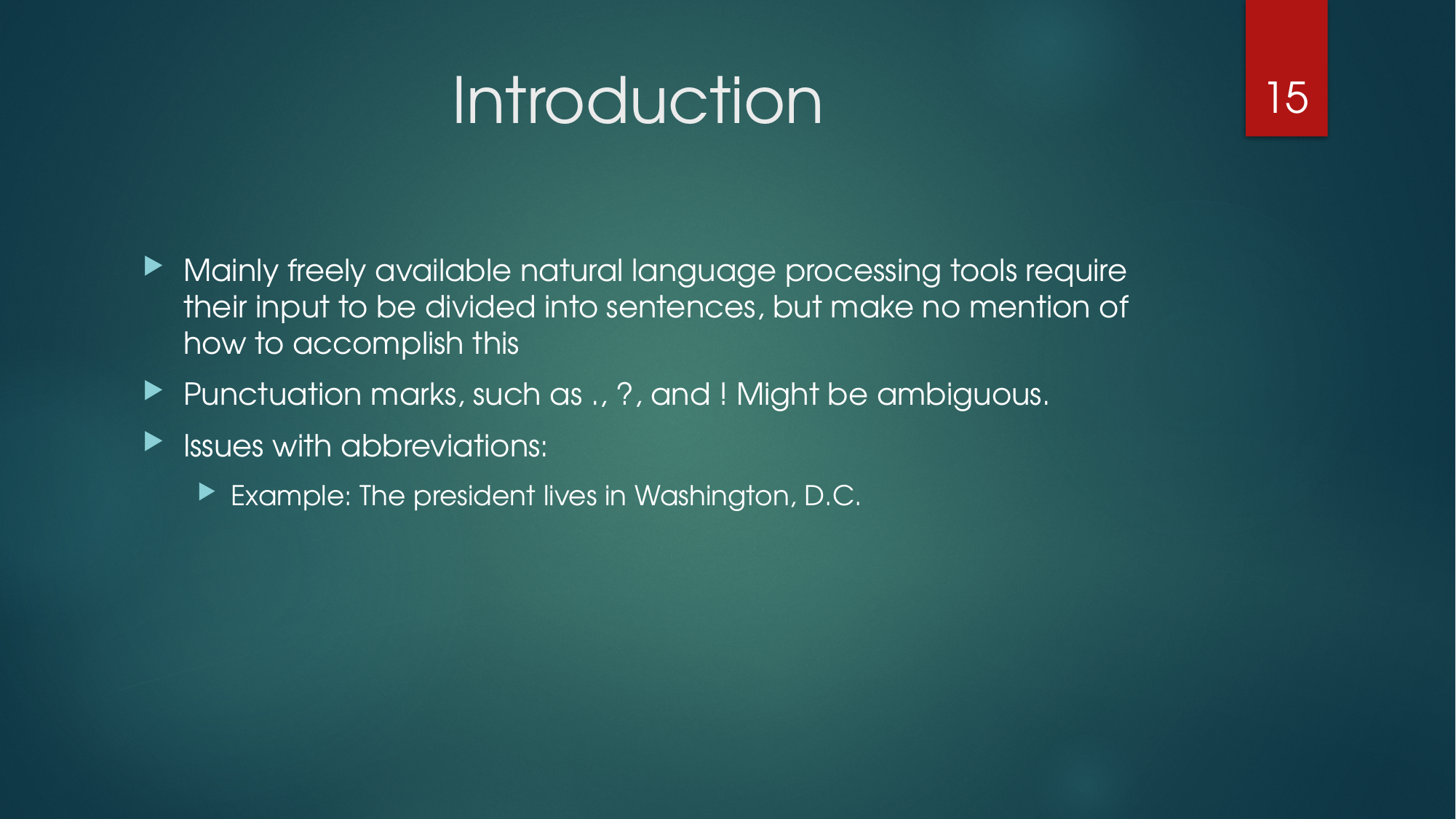

15
# Introduction
Mainly freely available natural language processing tools require their input to be divided into sentences, but make no mention of how to accomplish this
Punctuation marks, such as ., ?, and ! Might be ambiguous.
Issues with abbreviations:
Example: The president lives in Washington, D.C.